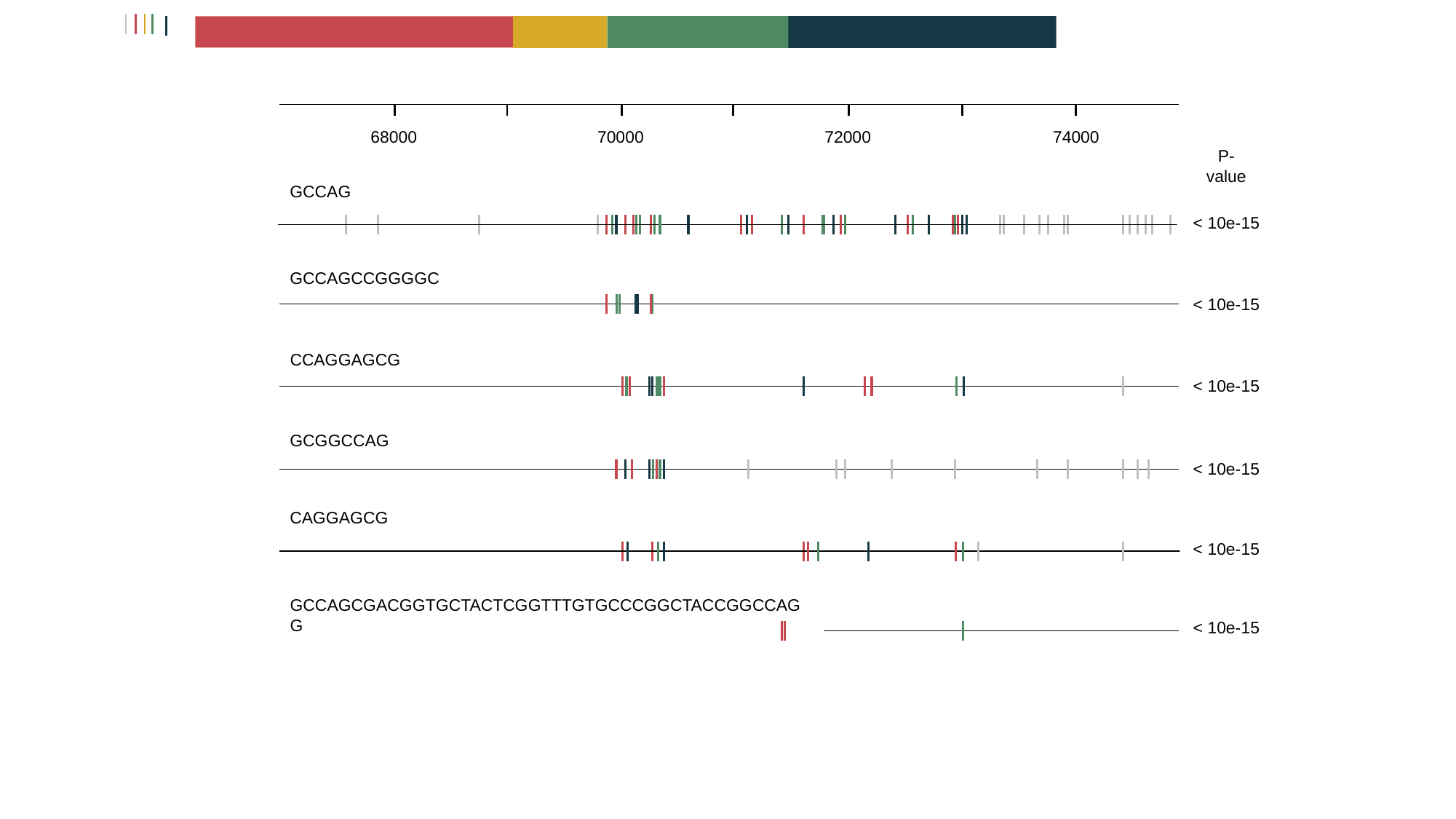

68000
70000
72000
74000
P-value
GCCAG
< 10e-15
GCCAGCCGGGGC
< 10e-15
CCAGGAGCG
< 10e-15
GCGGCCAG
< 10e-15
CAGGAGCG
< 10e-15
GCCAGCGACGGTGCTACTCGGTTTGTGCCCGGCTACCGGCCAGG
< 10e-15